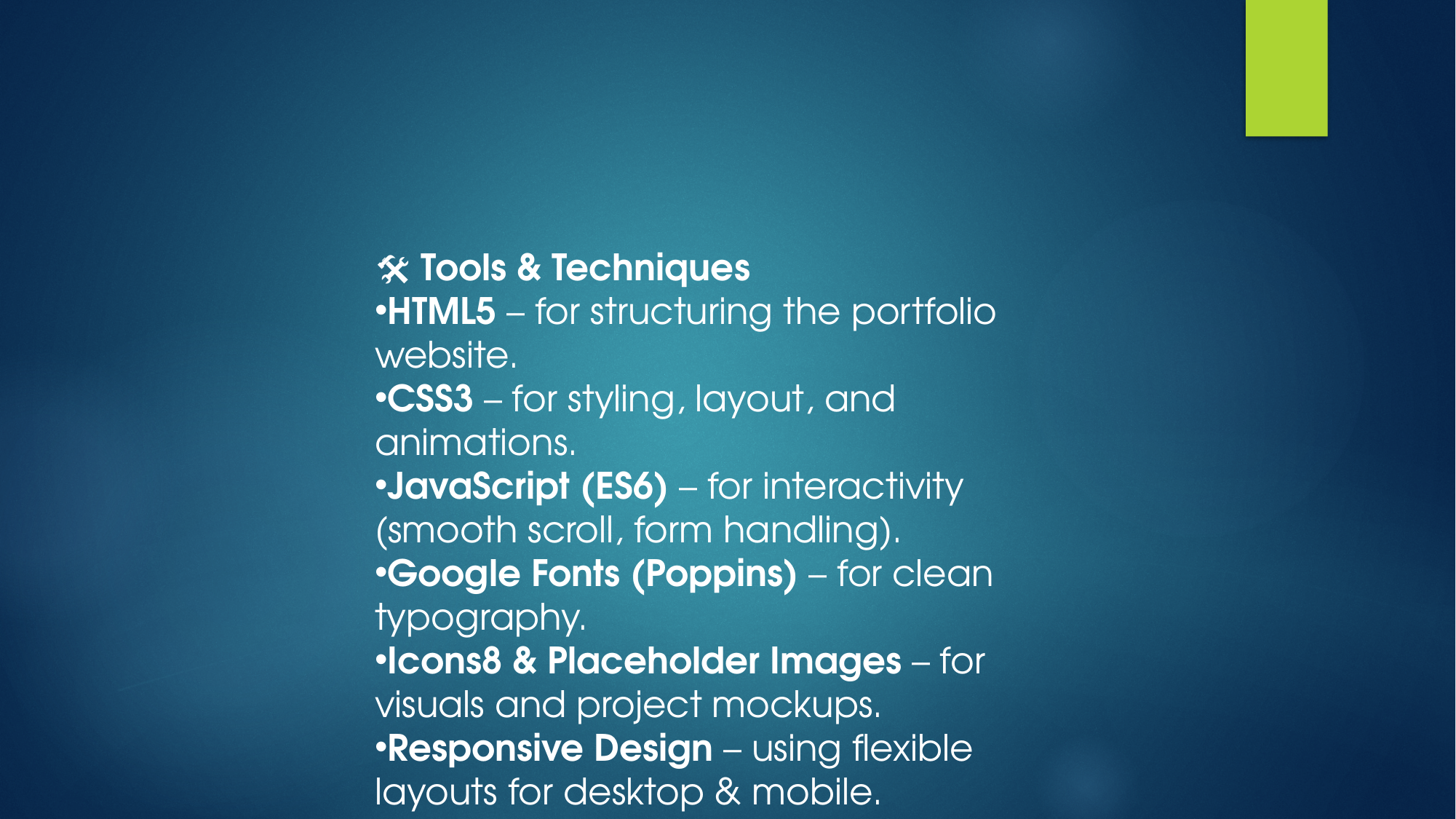

🛠️ Tools & Techniques
HTML5 – for structuring the portfolio website.
CSS3 – for styling, layout, and animations.
JavaScript (ES6) – for interactivity (smooth scroll, form handling).
Google Fonts (Poppins) – for clean typography.
Icons8 & Placeholder Images – for visuals and project mockups.
Responsive Design – using flexible layouts for desktop & mobile.